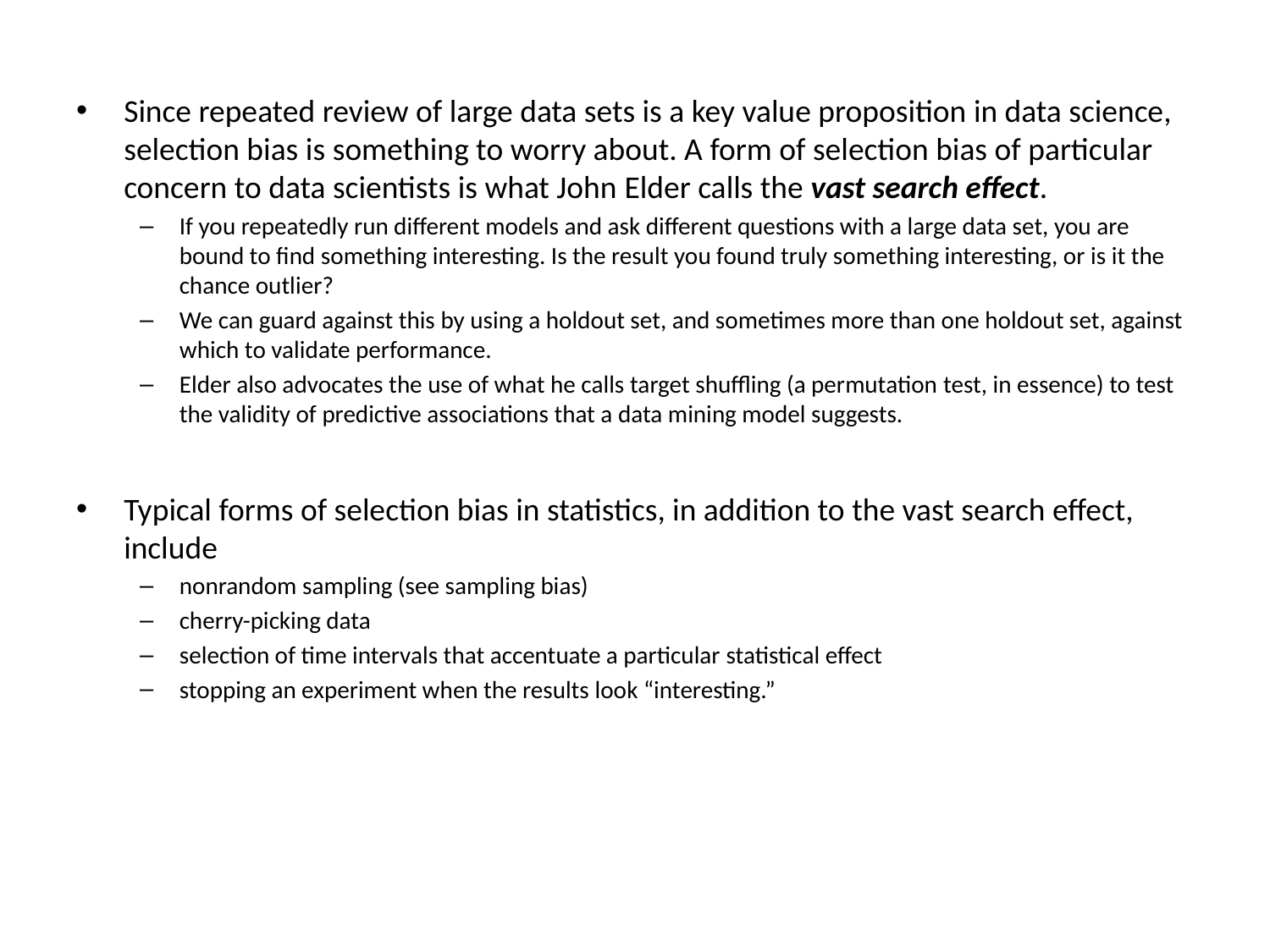

Since repeated review of large data sets is a key value proposition in data science, selection bias is something to worry about. A form of selection bias of particular concern to data scientists is what John Elder calls the vast search effect.
If you repeatedly run different models and ask different questions with a large data set, you are bound to find something interesting. Is the result you found truly something interesting, or is it the chance outlier?
We can guard against this by using a holdout set, and sometimes more than one holdout set, against which to validate performance.
Elder also advocates the use of what he calls target shuffling (a permutation test, in essence) to test the validity of predictive associations that a data mining model suggests.

Typical forms of selection bias in statistics, in addition to the vast search effect, include
nonrandom sampling (see sampling bias)
cherry-picking data
selection of time intervals that accentuate a particular statistical effect
stopping an experiment when the results look “interesting.”